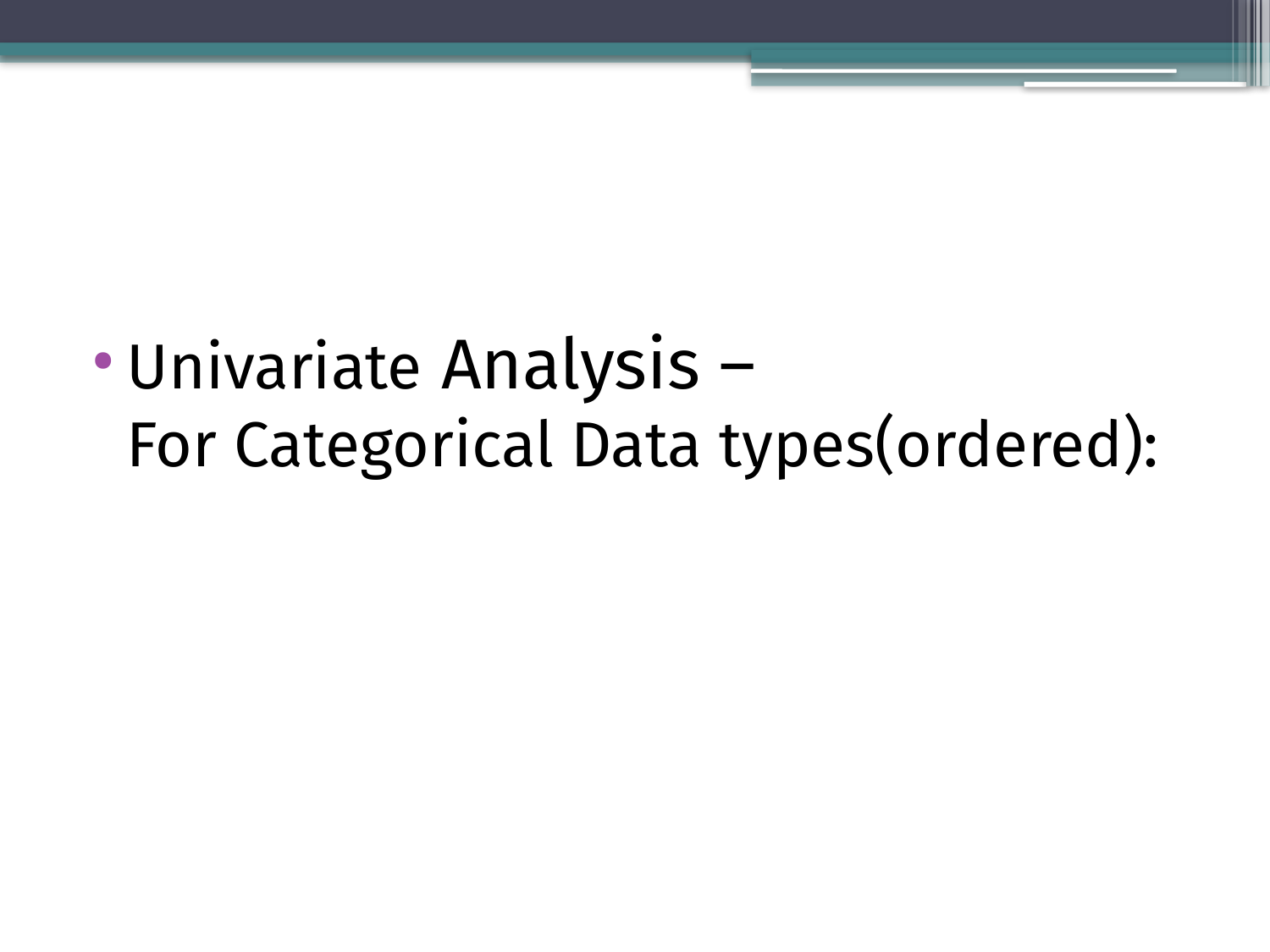

Univariate Analysis –
For Categorical Data types(ordered):